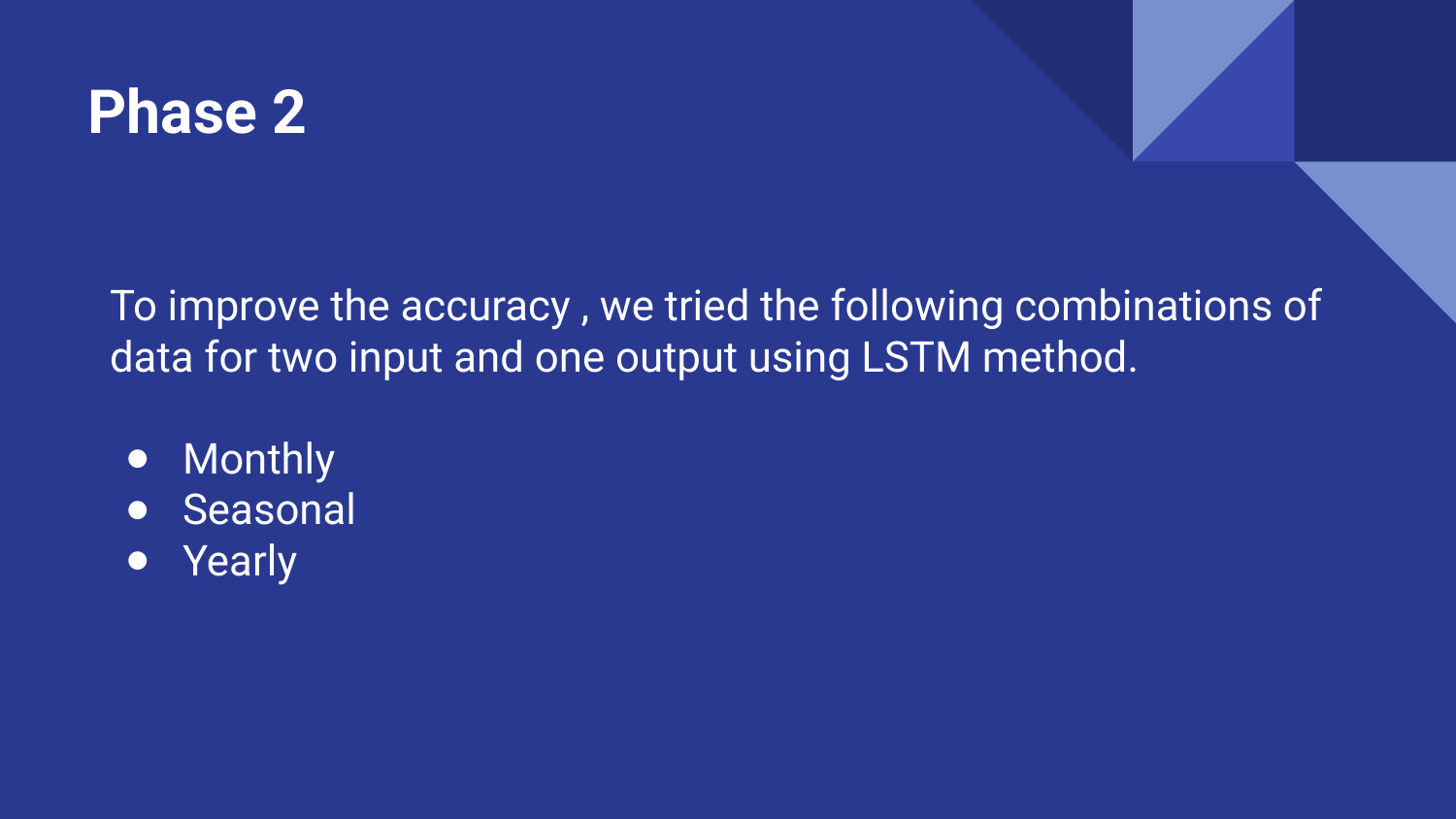

# Phase 2

To improve the accuracy , we tried the following combinations of data for two input and one output using LSTM method.

Monthly
Seasonal
Yearly